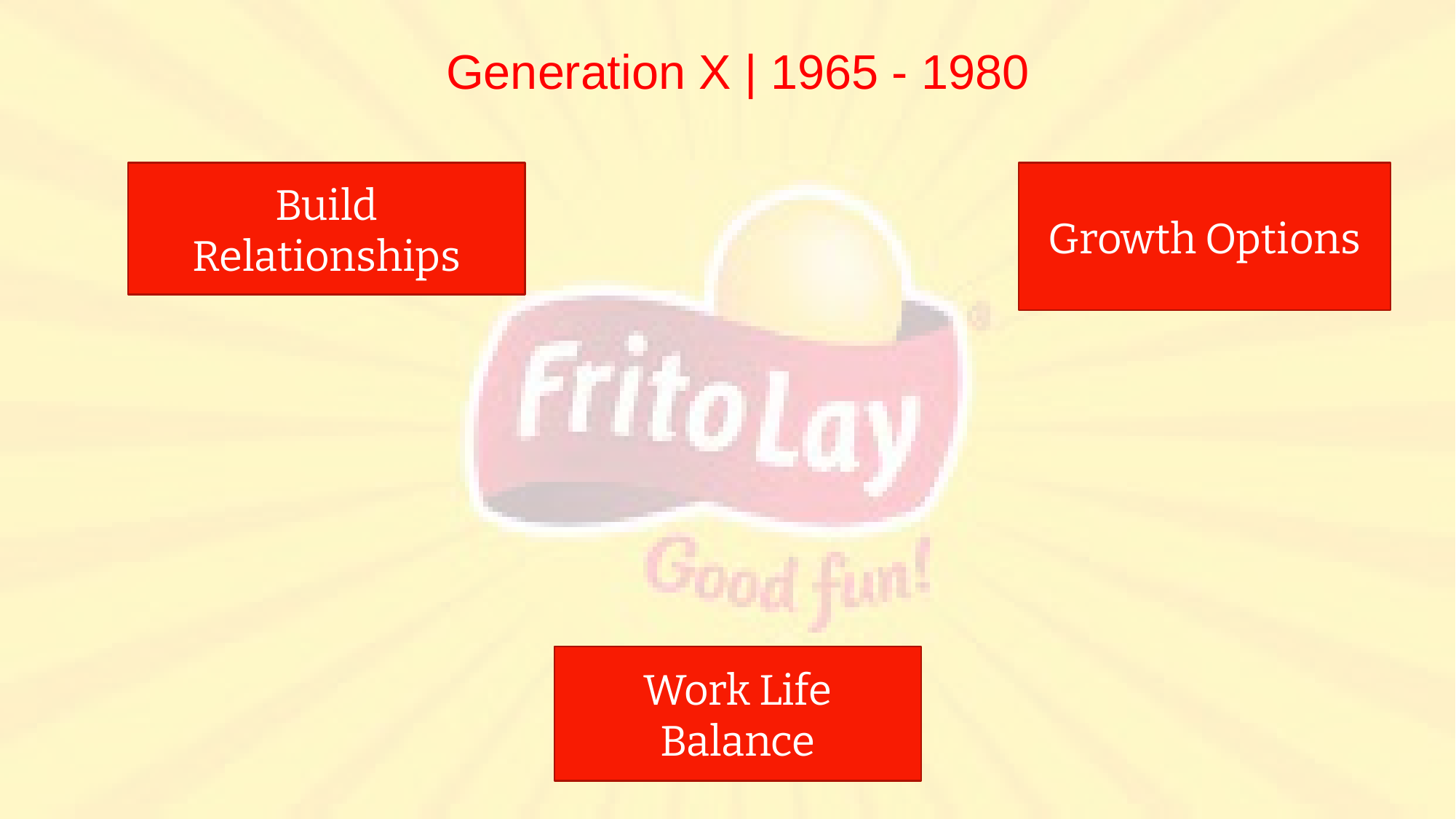

Generation X | 1965 - 1980
Build Relationships
Growth Options
Work Life Balance